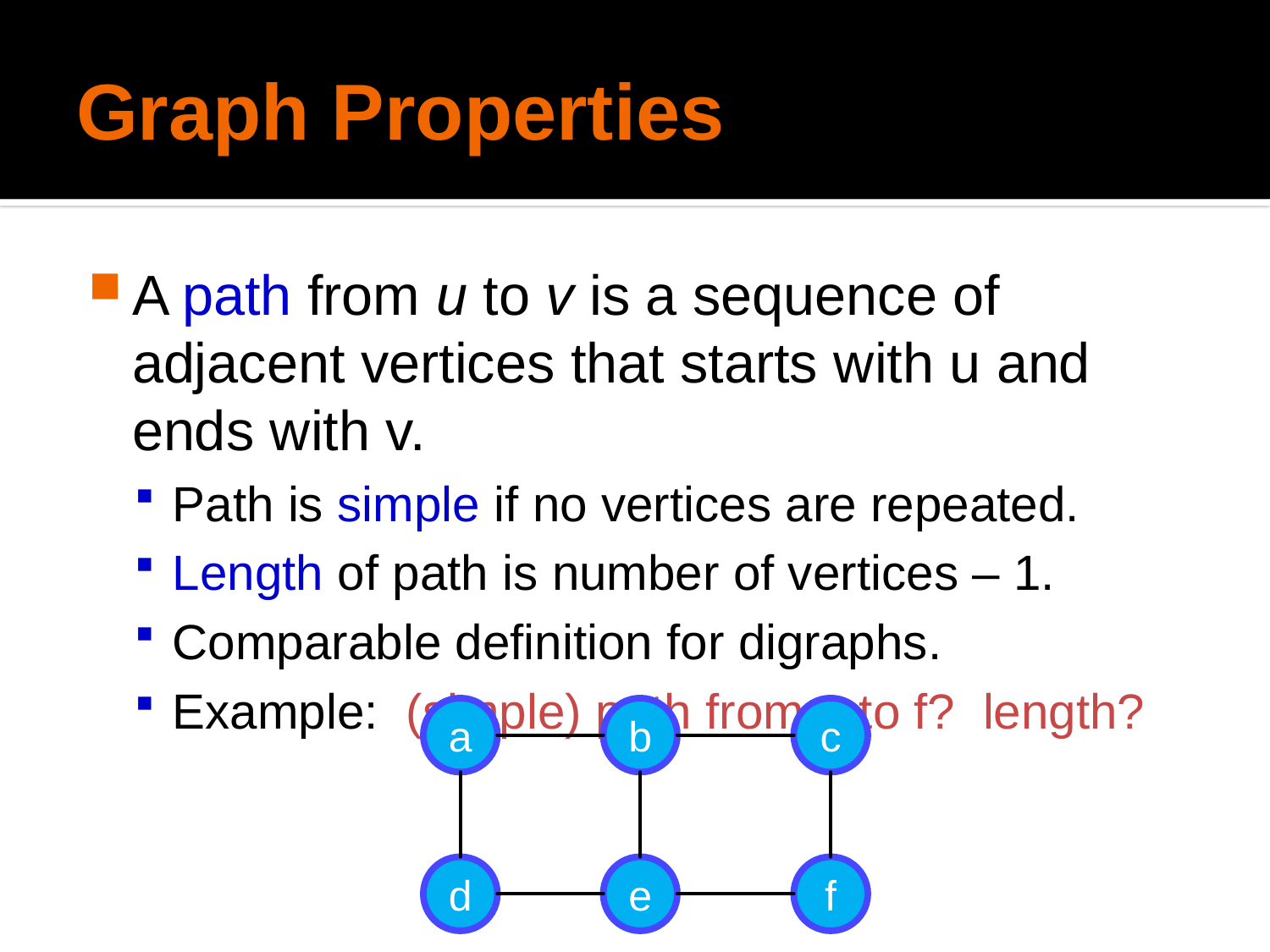

# Graph Properties
A path from u to v is a sequence of adjacent vertices that starts with u and ends with v.
Path is simple if no vertices are repeated.
Length of path is number of vertices – 1.
Comparable definition for digraphs.
Example:  (simple) path from a to f?  length?
a
b
c
d
e
f